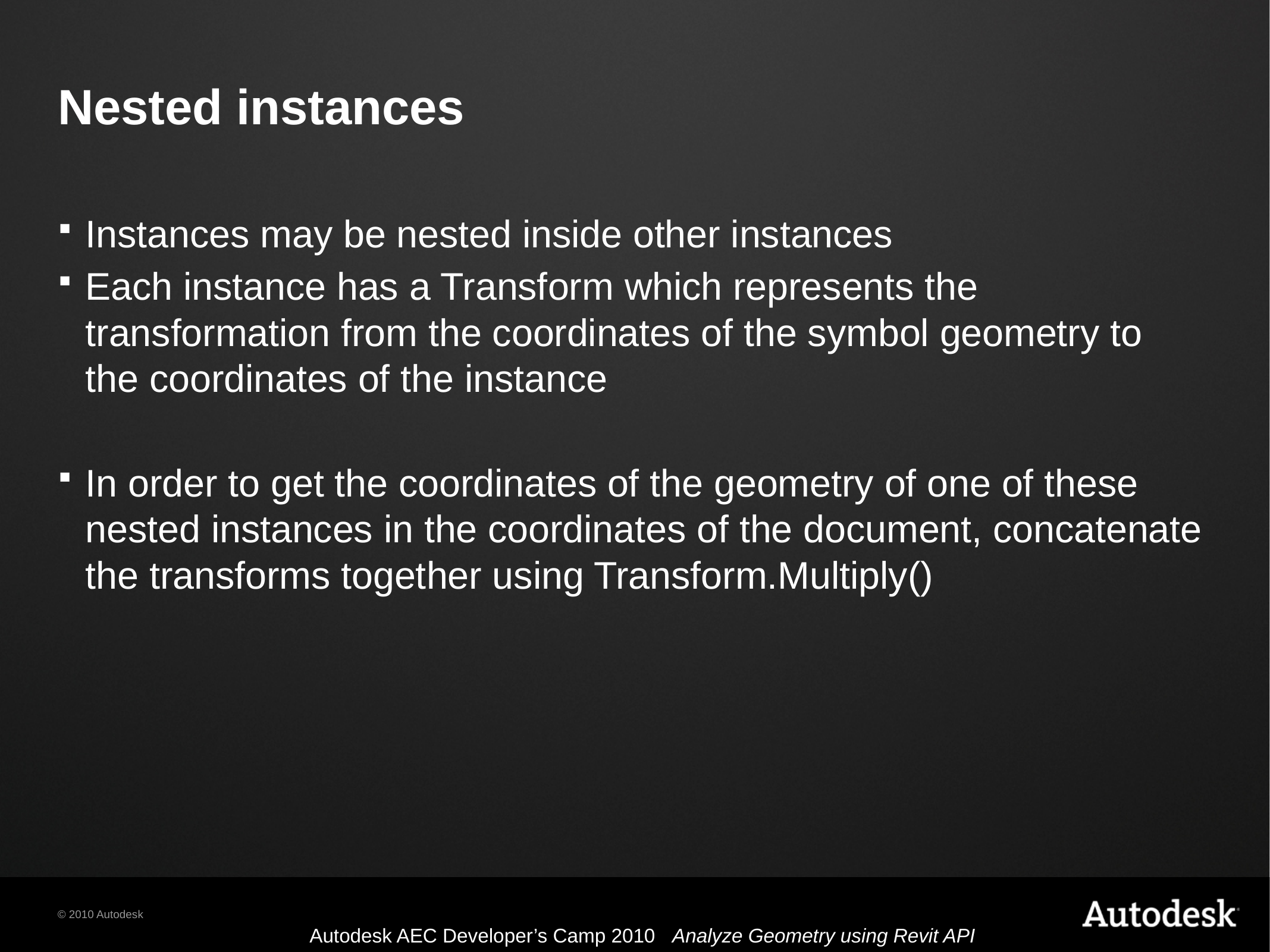

# Nested instances
Instances may be nested inside other instances
Each instance has a Transform which represents the transformation from the coordinates of the symbol geometry to the coordinates of the instance

In order to get the coordinates of the geometry of one of these nested instances in the coordinates of the document, concatenate the transforms together using Transform.Multiply()